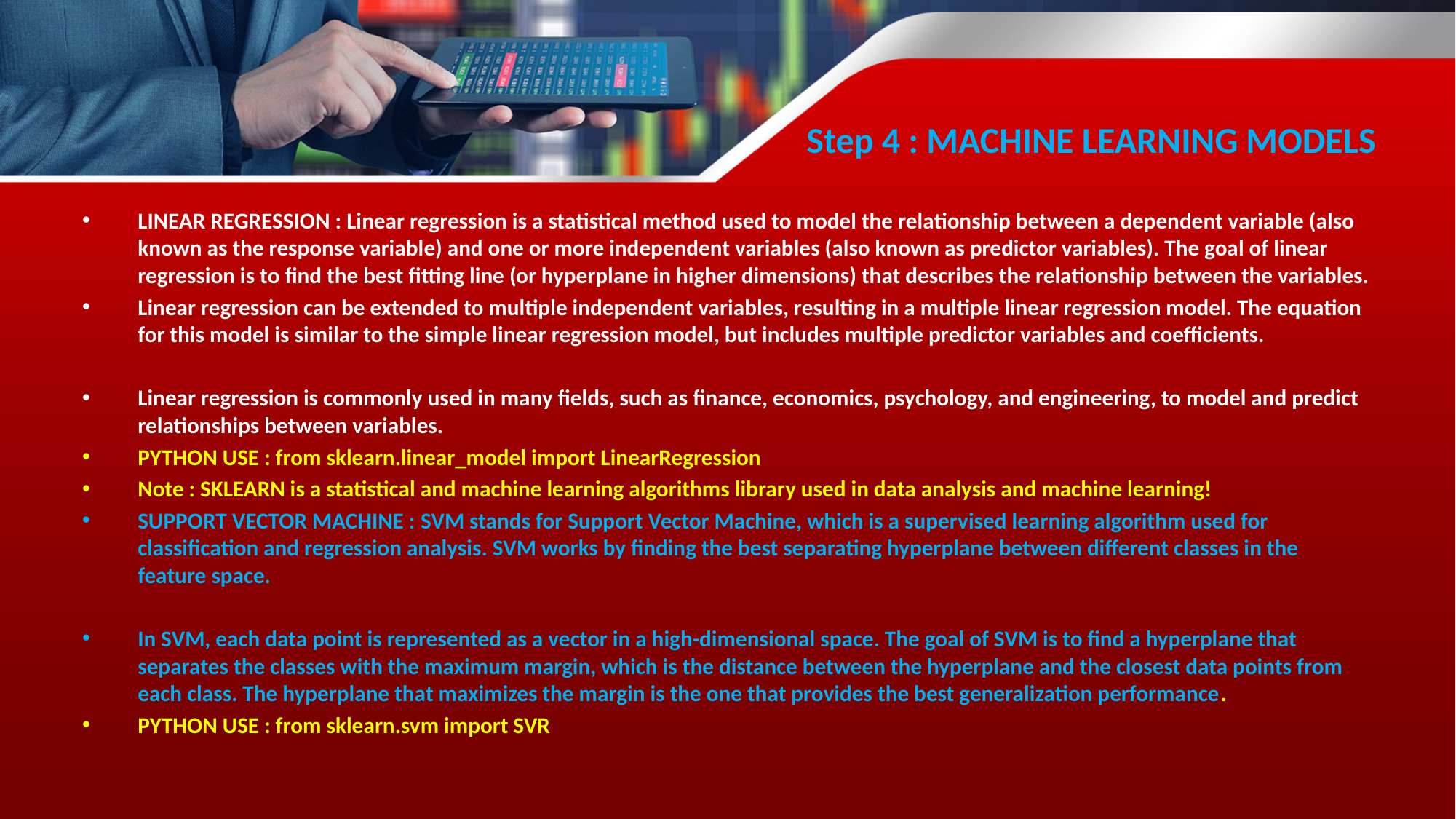

# Step 4 : MACHINE LEARNING MODELS
LINEAR REGRESSION : Linear regression is a statistical method used to model the relationship between a dependent variable (also known as the response variable) and one or more independent variables (also known as predictor variables). The goal of linear regression is to find the best fitting line (or hyperplane in higher dimensions) that describes the relationship between the variables.
Linear regression can be extended to multiple independent variables, resulting in a multiple linear regression model. The equation for this model is similar to the simple linear regression model, but includes multiple predictor variables and coefficients.

Linear regression is commonly used in many fields, such as finance, economics, psychology, and engineering, to model and predict relationships between variables.
PYTHON USE : from sklearn.linear_model import LinearRegression
Note : SKLEARN is a statistical and machine learning algorithms library used in data analysis and machine learning!
SUPPORT VECTOR MACHINE : SVM stands for Support Vector Machine, which is a supervised learning algorithm used for classification and regression analysis. SVM works by finding the best separating hyperplane between different classes in the feature space.

In SVM, each data point is represented as a vector in a high-dimensional space. The goal of SVM is to find a hyperplane that separates the classes with the maximum margin, which is the distance between the hyperplane and the closest data points from each class. The hyperplane that maximizes the margin is the one that provides the best generalization performance.
PYTHON USE : from sklearn.svm import SVR